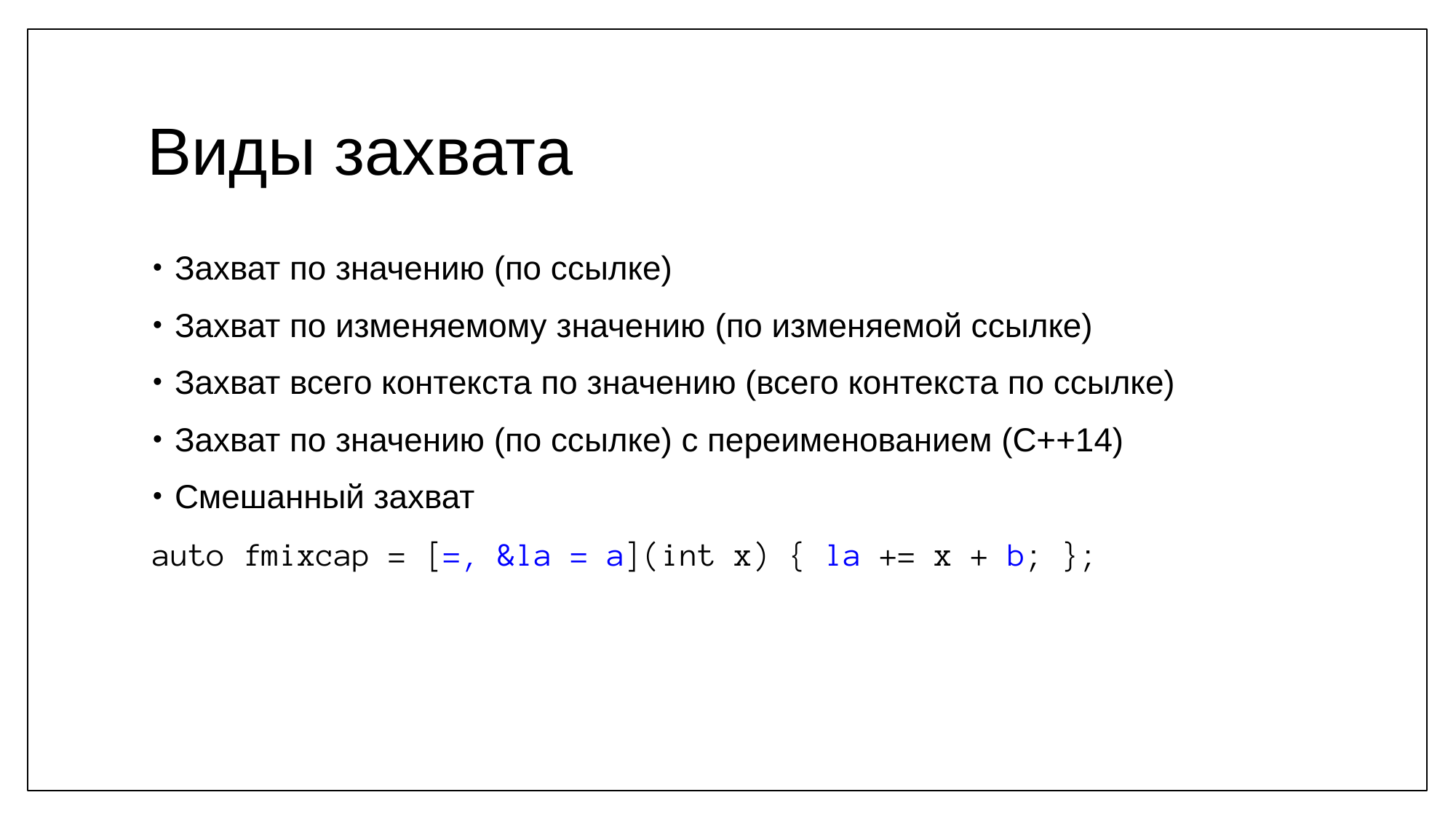

# Виды захвата
Захват по значению (по ссылке)
Захват по изменяемому значению (по изменяемой ссылке)
Захват всего контекста по значению (всего контекста по ссылке)
Захват по значению (по ссылке) с переименованием (С++14)
Смешанный захват
auto fmixcap = [=, &la = a](int x) { la += x + b; };